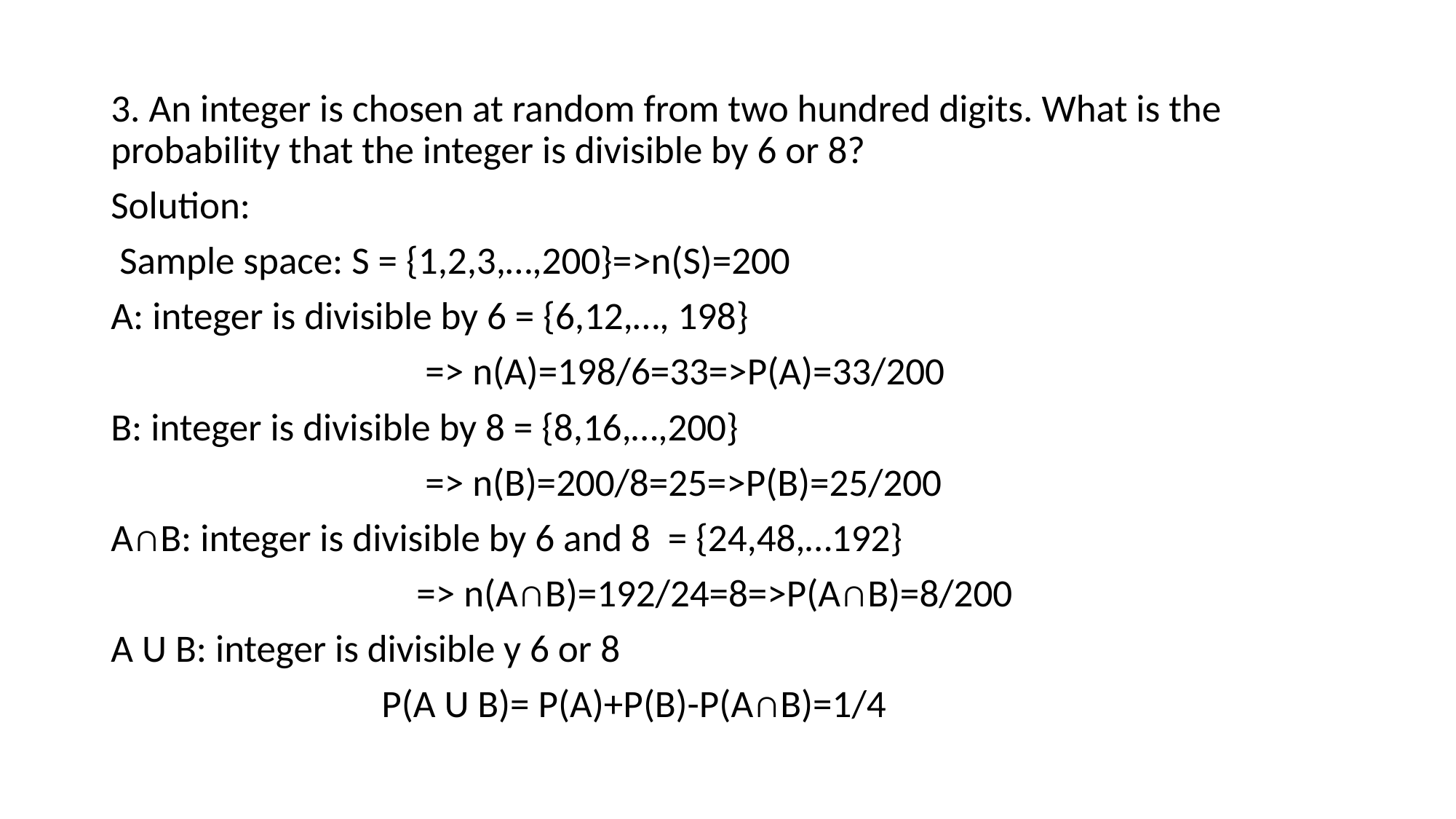

3. An integer is chosen at random from two hundred digits. What is the probability that the integer is divisible by 6 or 8?
Solution:
 Sample space: S = {1,2,3,…,200}=>n(S)=200
A: integer is divisible by 6 = {6,12,…, 198}
                                    => n(A)=198/6=33=>P(A)=33/200
B: integer is divisible by 8 = {8,16,…,200}
                                    => n(B)=200/8=25=>P(B)=25/200
A∩B: integer is divisible by 6 and 8  = {24,48,…192}
                                   => n(A∩B)=192/24=8=>P(A∩B)=8/200
A U B: integer is divisible y 6 or 8
                               P(A U B)= P(A)+P(B)-P(A∩B)=1/4